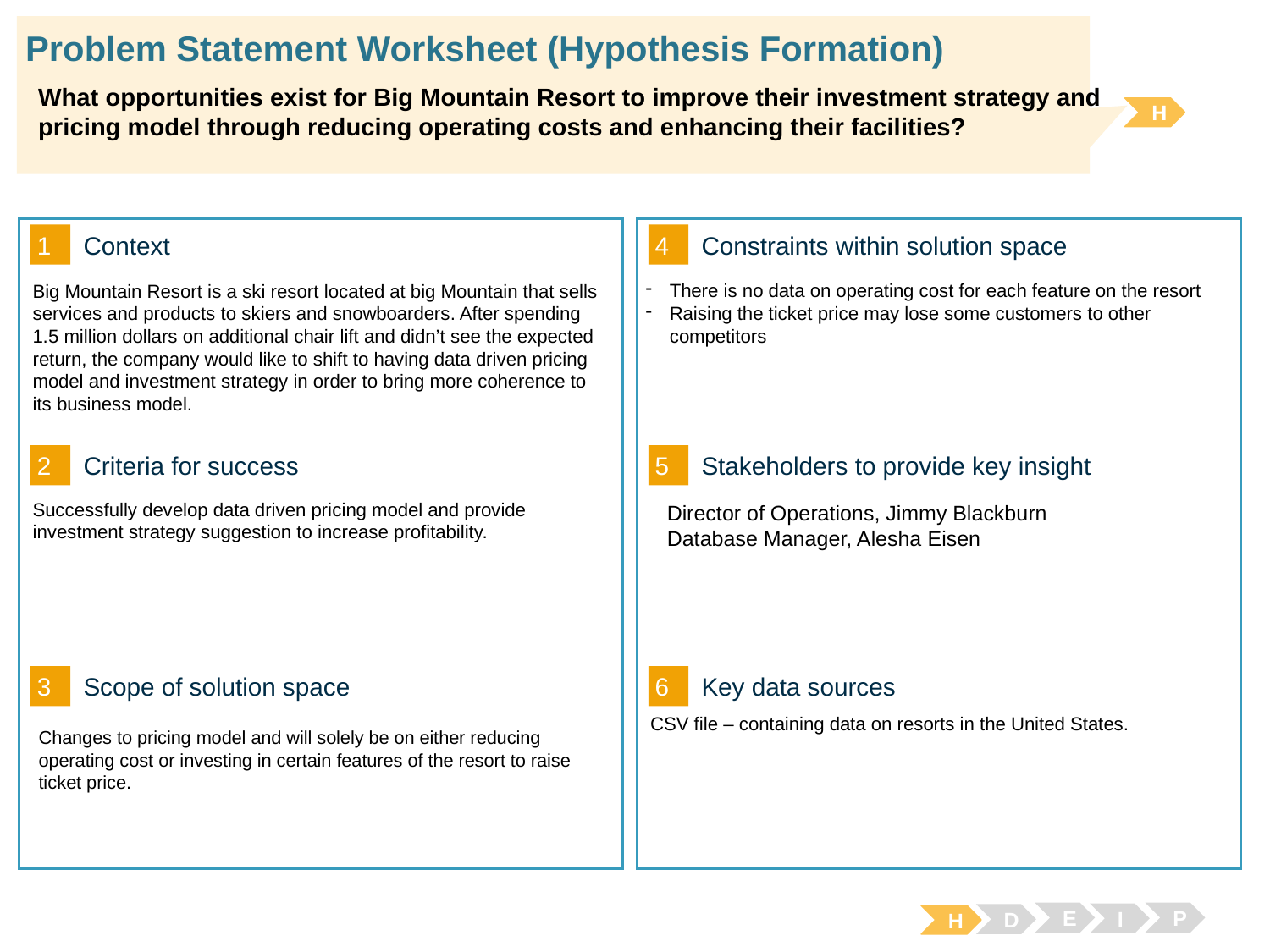

# Problem Statement Worksheet (Hypothesis Formation)
What opportunities exist for Big Mountain Resort to improve their investment strategy and
pricing model through reducing operating costs and enhancing their facilities?
H

1
4
Context
Constraints within solution space
There is no data on operating cost for each feature on the resort
Raising the ticket price may lose some customers to other competitors
Big Mountain Resort is a ski resort located at big Mountain that sells services and products to skiers and snowboarders. After spending 1.5 million dollars on additional chair lift and didn’t see the expected return, the company would like to shift to having data driven pricing model and investment strategy in order to bring more coherence to its business model.
2
5
Criteria for success
Stakeholders to provide key insight
Successfully develop data driven pricing model and provide investment strategy suggestion to increase profitability.
Director of Operations, Jimmy Blackburn
Database Manager, Alesha Eisen

3
6
Key data sources
Scope of solution space
CSV file – containing data on resorts in the United States.
Changes to pricing model and will solely be on either reducing operating cost or investing in certain features of the resort to raise ticket price.
E
P
I
D
H